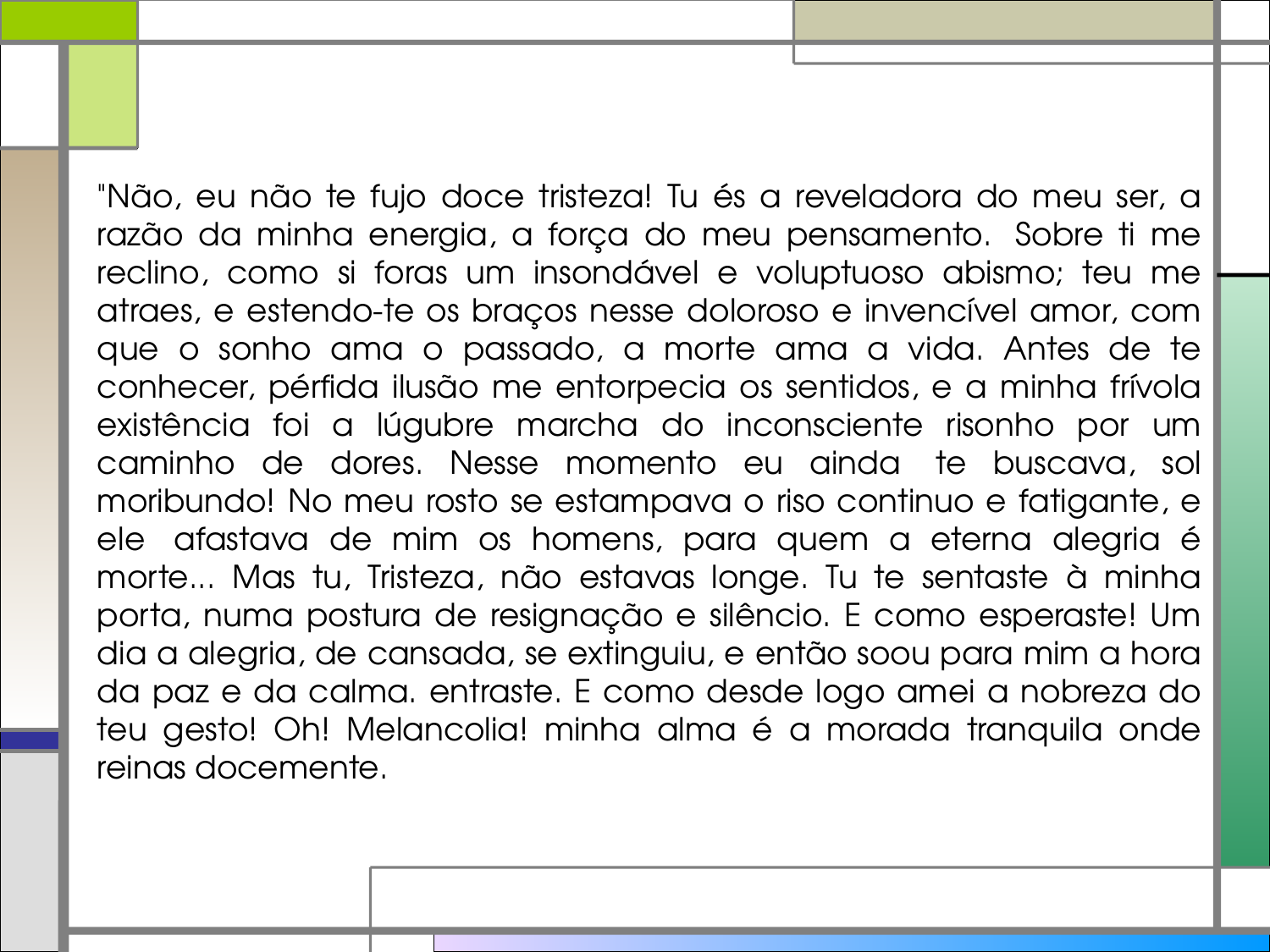

"Não, eu não te fujo doce tristeza! Tu és a reveladora do meu ser, a razão da minha energia, a força do meu pensamento.  Sobre ti me reclino, como si foras um insondável e voluptuoso abismo; teu me atraes, e estendo-te os braços nesse doloroso e invencível amor, com que o sonho ama o passado, a morte ama a vida. Antes de te conhecer, pérfida ilusão me entorpecia os sentidos, e a minha frívola existência foi a lúgubre marcha do inconsciente risonho por um caminho de dores. Nesse momento eu ainda  te buscava, sol moribundo! No meu rosto se estampava o riso continuo e fatigante, e ele  afastava de mim os homens, para quem a eterna alegria é morte... Mas tu, Tristeza, não estavas longe. Tu te sentaste à minha porta, numa postura de resignação e silêncio. E como esperaste! Um dia a alegria, de cansada, se extinguiu, e então soou para mim a hora da paz e da calma. entraste. E como desde logo amei a nobreza do teu gesto! Oh! Melancolia! minha alma é a morada tranquila onde reinas docemente.